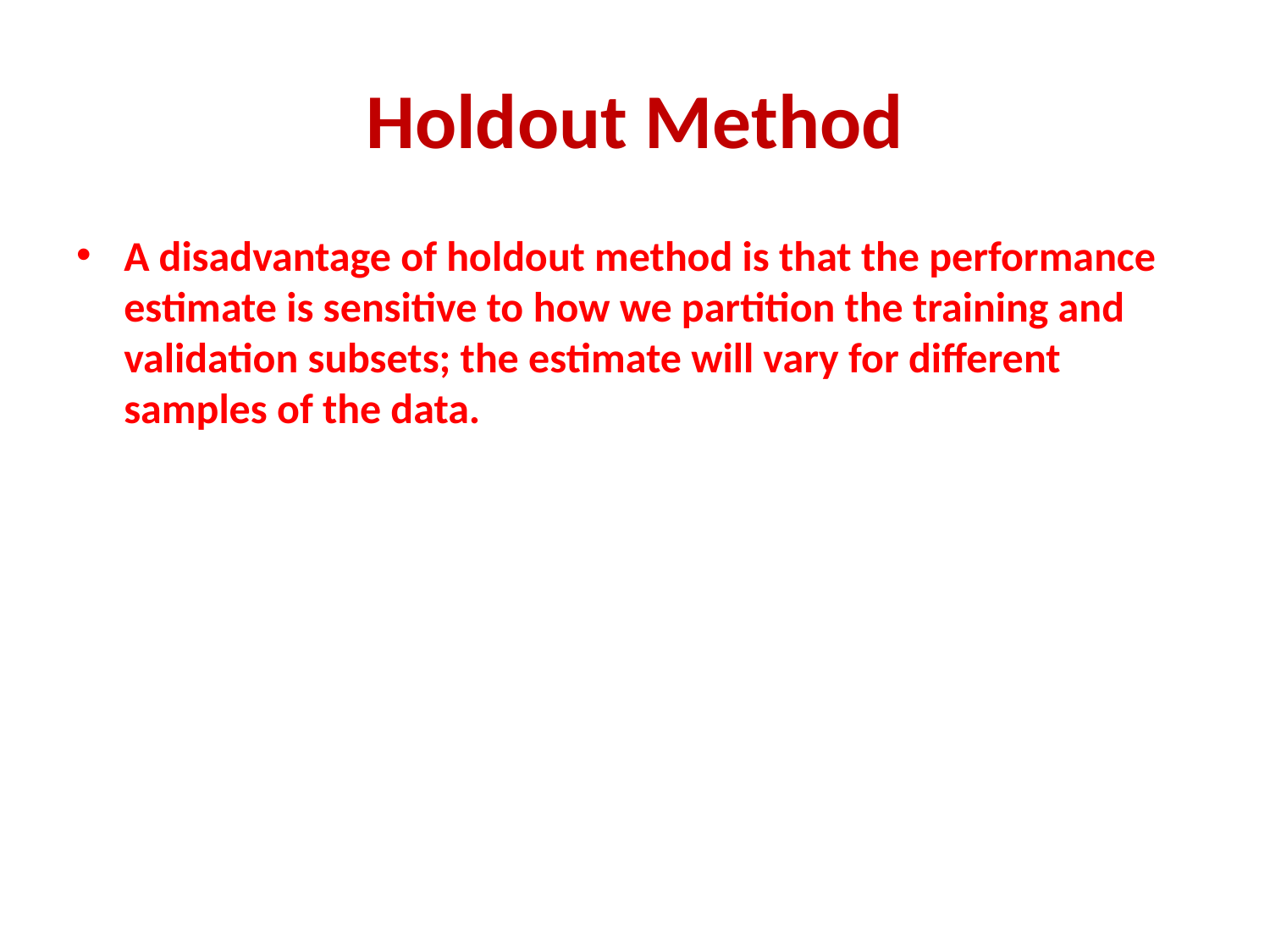

# Holdout Method
A disadvantage of holdout method is that the performance estimate is sensitive to how we partition the training and validation subsets; the estimate will vary for different samples of the data.